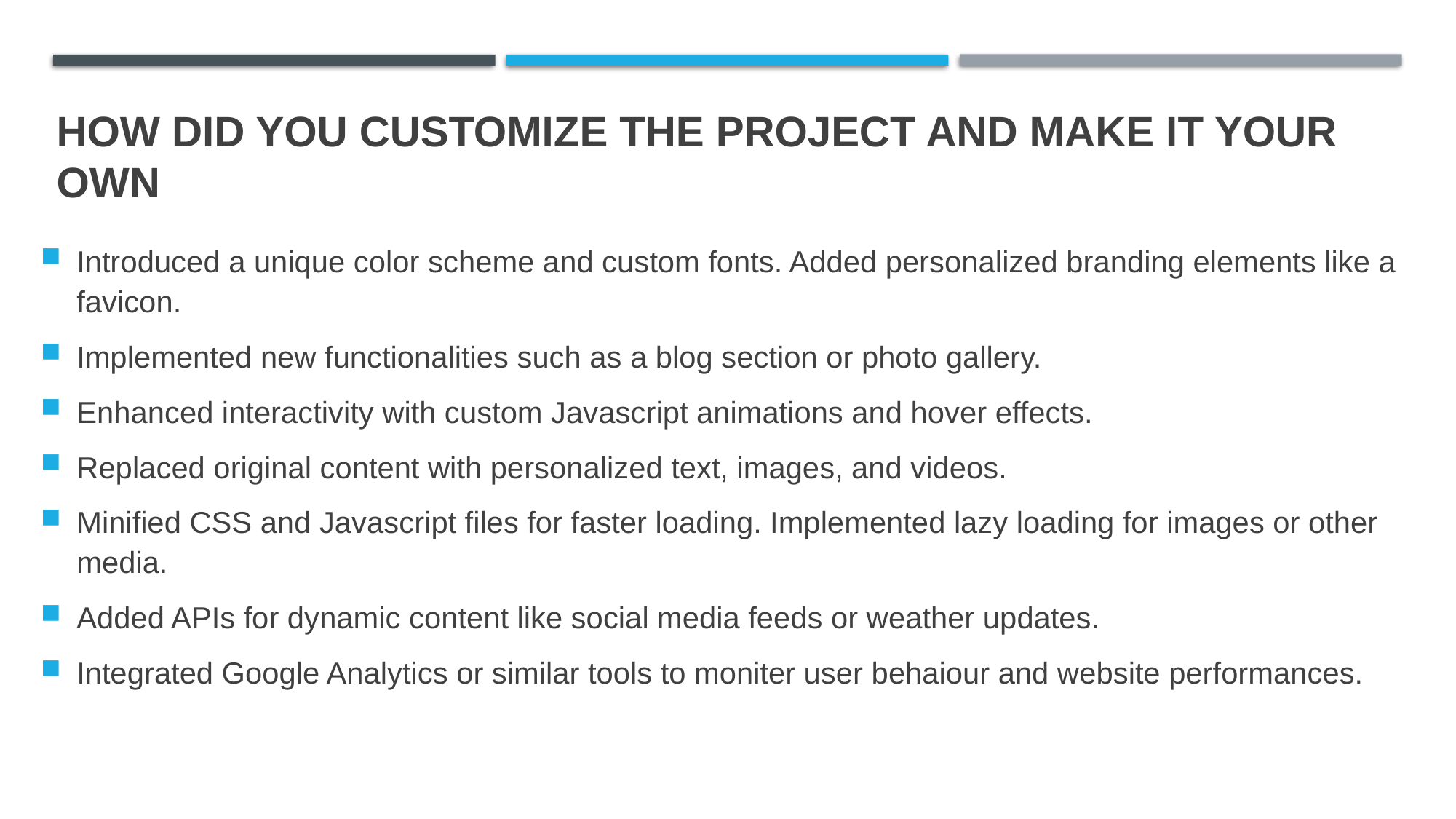

# How did you customize the project and make it your own
Introduced a unique color scheme and custom fonts. Added personalized branding elements like a favicon.
Implemented new functionalities such as a blog section or photo gallery.
Enhanced interactivity with custom Javascript animations and hover effects.
Replaced original content with personalized text, images, and videos.
Minified CSS and Javascript files for faster loading. Implemented lazy loading for images or other media.
Added APIs for dynamic content like social media feeds or weather updates.
Integrated Google Analytics or similar tools to moniter user behaiour and website performances.